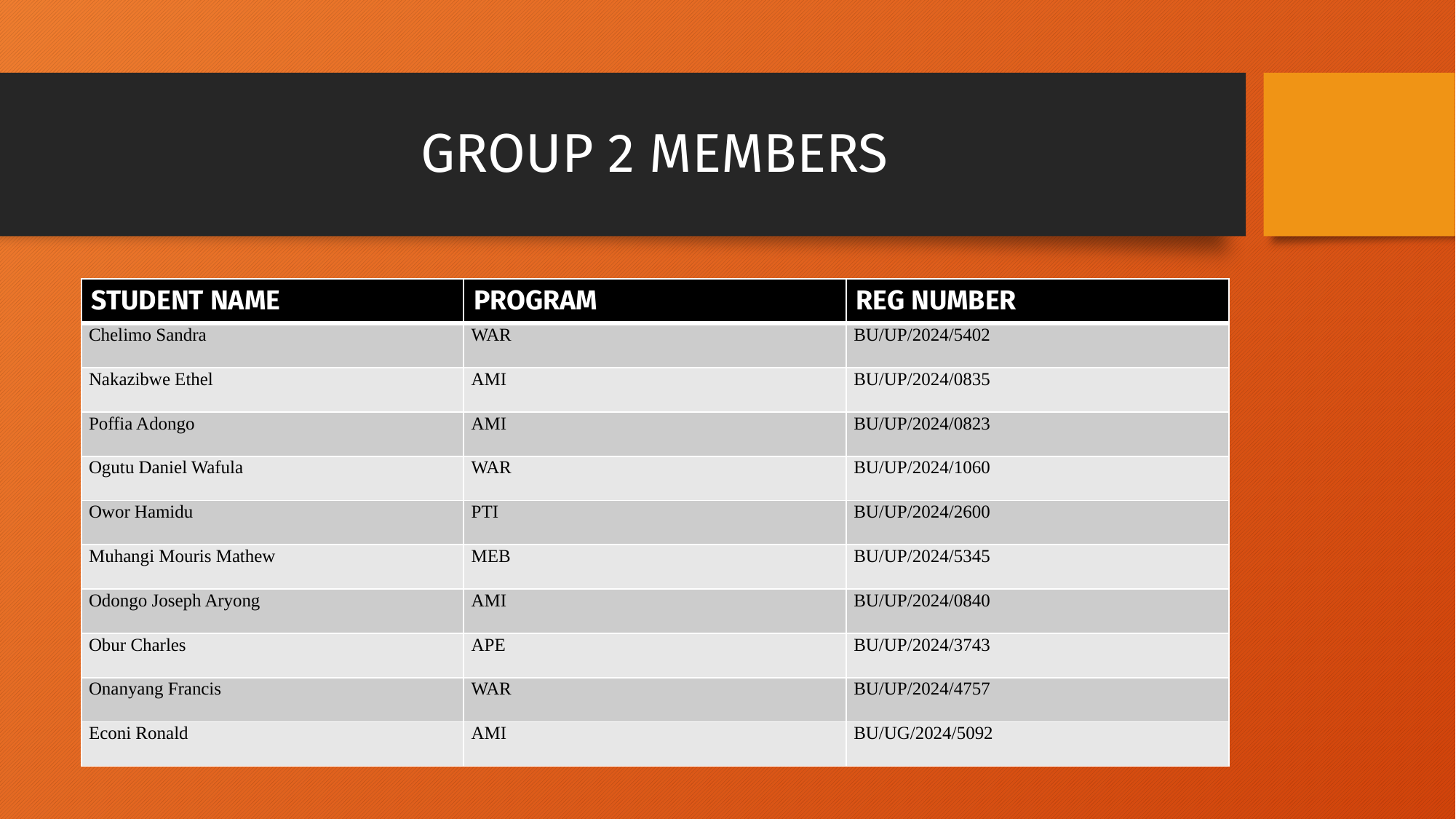

# GROUP 2 MEMBERS
| STUDENT NAME | PROGRAM | REG NUMBER |
| --- | --- | --- |
| Chelimo Sandra | WAR | BU/UP/2024/5402 |
| Nakazibwe Ethel | AMI | BU/UP/2024/0835 |
| Poffia Adongo | AMI | BU/UP/2024/0823 |
| Ogutu Daniel Wafula | WAR | BU/UP/2024/1060 |
| Owor Hamidu | PTI | BU/UP/2024/2600 |
| Muhangi Mouris Mathew | MEB | BU/UP/2024/5345 |
| Odongo Joseph Aryong | AMI | BU/UP/2024/0840 |
| Obur Charles | APE | BU/UP/2024/3743 |
| Onanyang Francis | WAR | BU/UP/2024/4757 |
| Econi Ronald | AMI | BU/UG/2024/5092 |